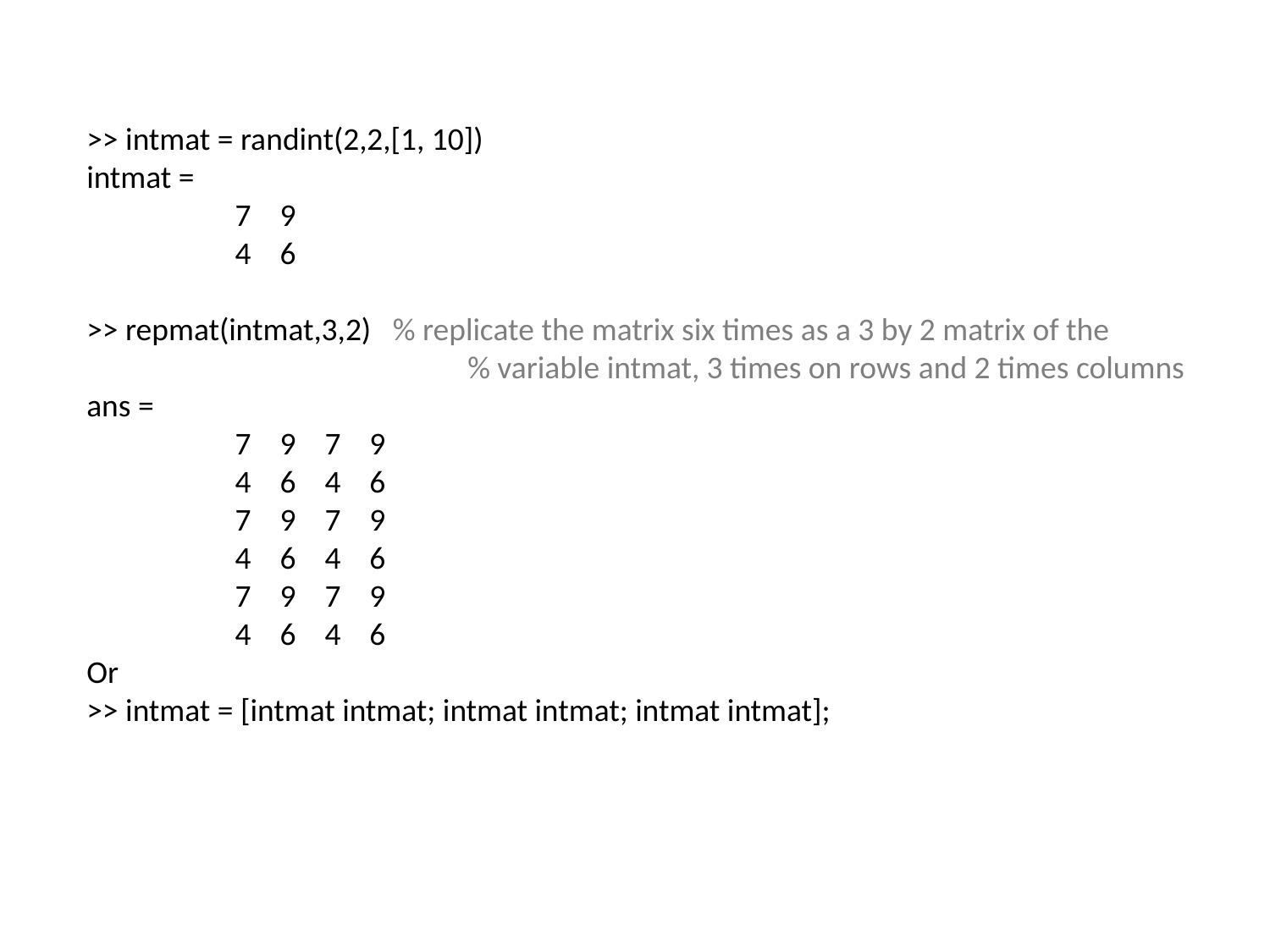

>> intmat = randint(2,2,[1, 10])
intmat =
	   7    9
	   4    6

>> repmat(intmat,3,2)   % replicate the matrix six times as a 3 by 2 matrix of the
			% variable intmat, 3 times on rows and 2 times columns
ans =
	   7    9    7    9
	   4    6    4    6
	   7    9    7    9
	   4    6    4    6
	   7    9    7    9
	   4    6    4    6
Or
>> intmat = [intmat intmat; intmat intmat; intmat intmat];